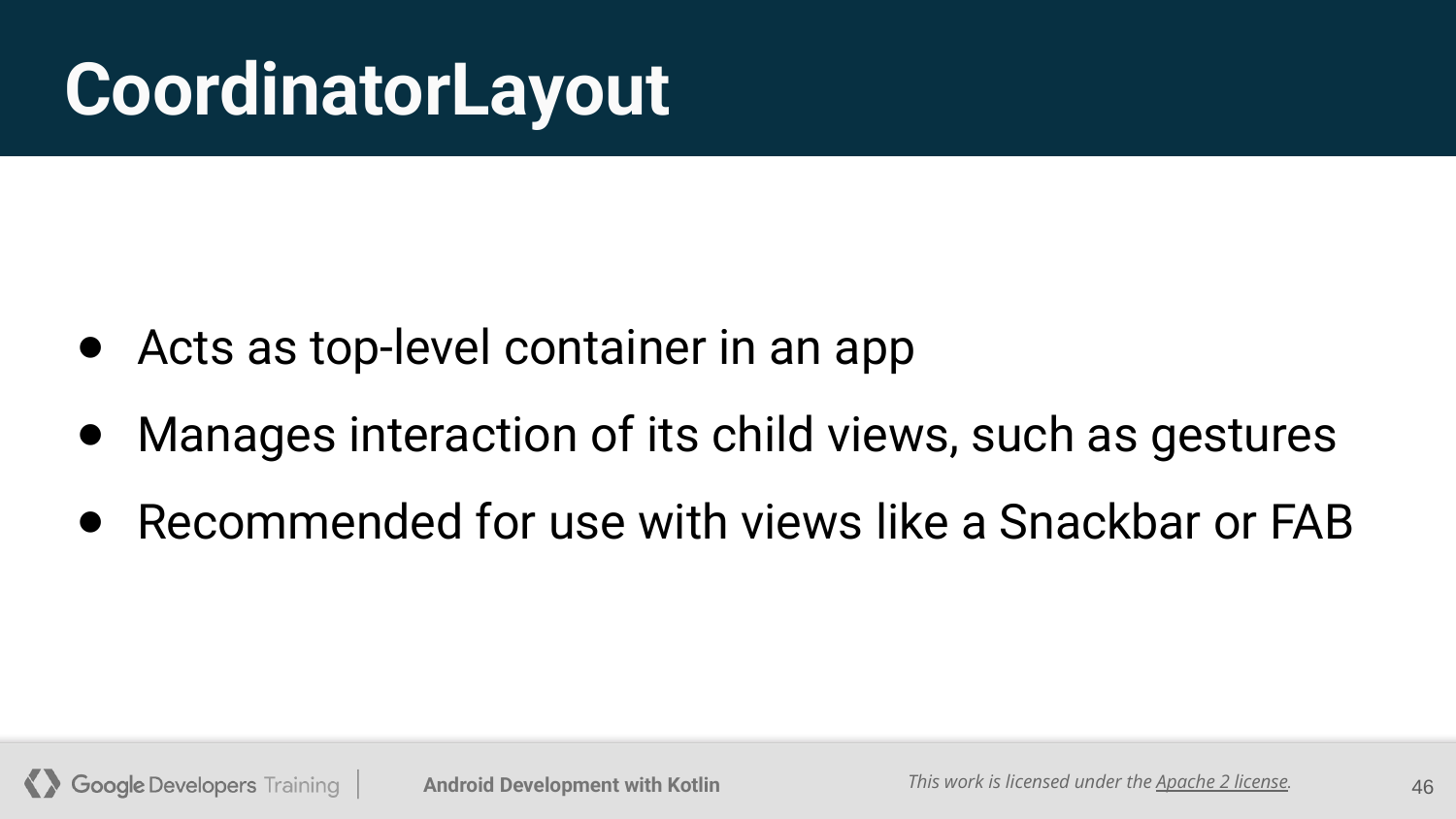

# CoordinatorLayout
Acts as top-level container in an app
Manages interaction of its child views, such as gestures
Recommended for use with views like a Snackbar or FAB
46